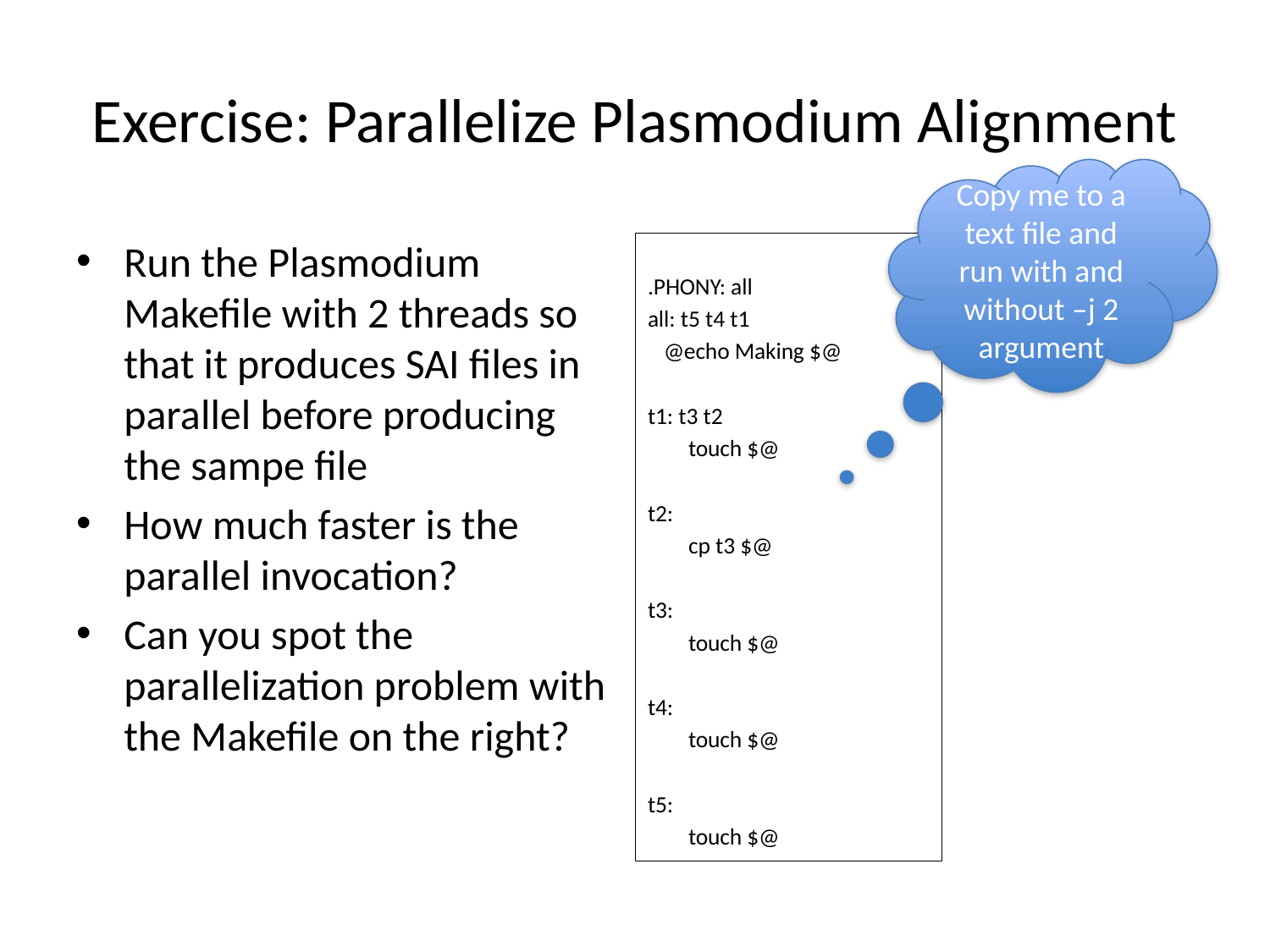

# Exercise: Parallelize Plasmodium Alignment
Copy me to a text file and run with and without –j 2 argument
Run the Plasmodium Makefile with 2 threads so that it produces SAI files in parallel before producing the sampe file
How much faster is the parallel invocation?
Can you spot the parallelization problem with the Makefile on the right?

.PHONY: all
all: t5 t4 t1
   @echo Making $@

t1: t3 t2
	touch $@

t2:
	cp t3 $@

t3:
	touch $@

t4:
	touch $@

t5:
	touch $@